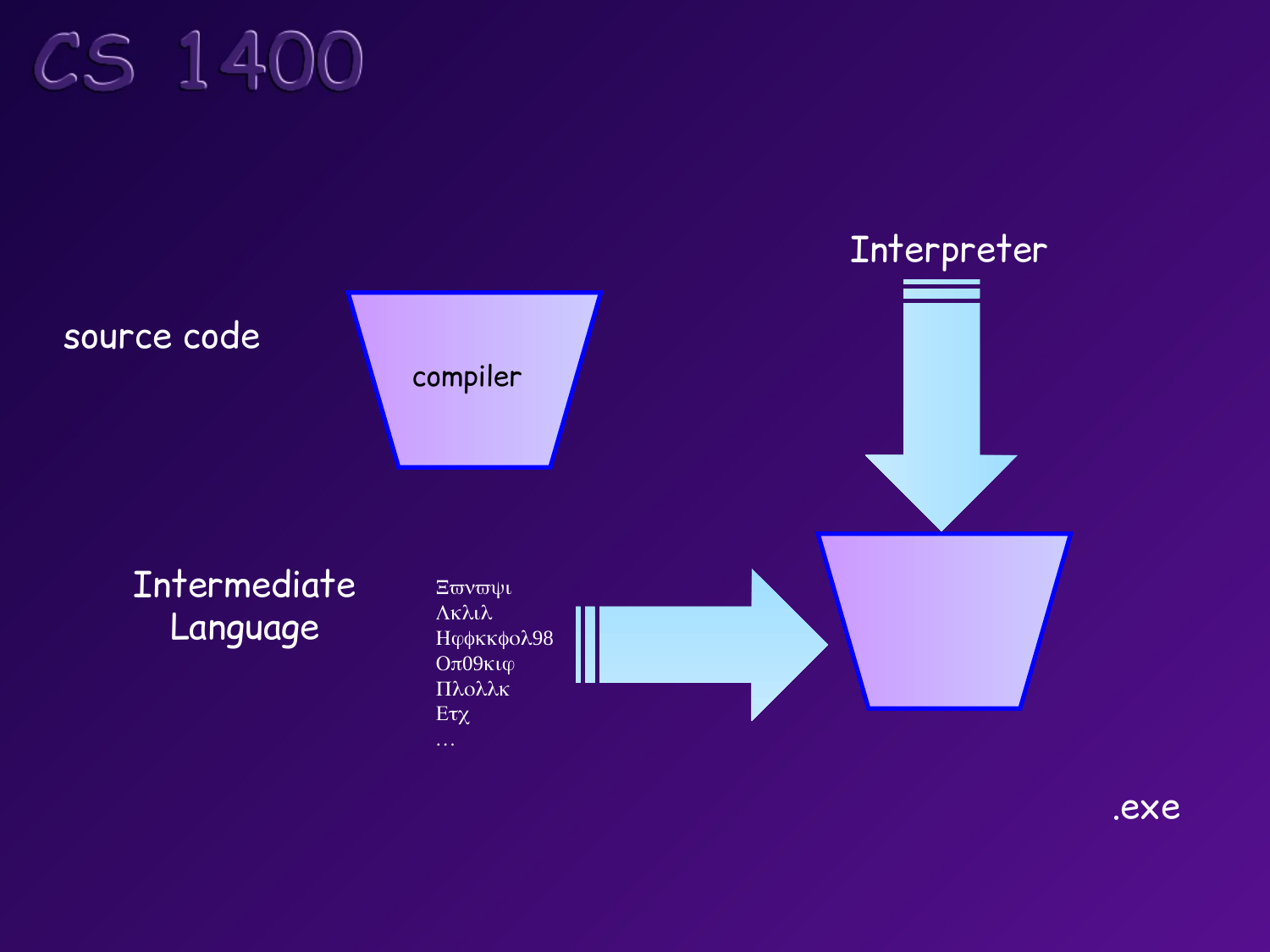

Interpreter

source code

compiler

code segment

data segment

stack segment
Intermediate
Language
Ξϖνϖψι
Λκλιλ
Ηϕφκκφολ98
Οπ09κιϕ
Πλολλκ
Ετχ
…

.exe